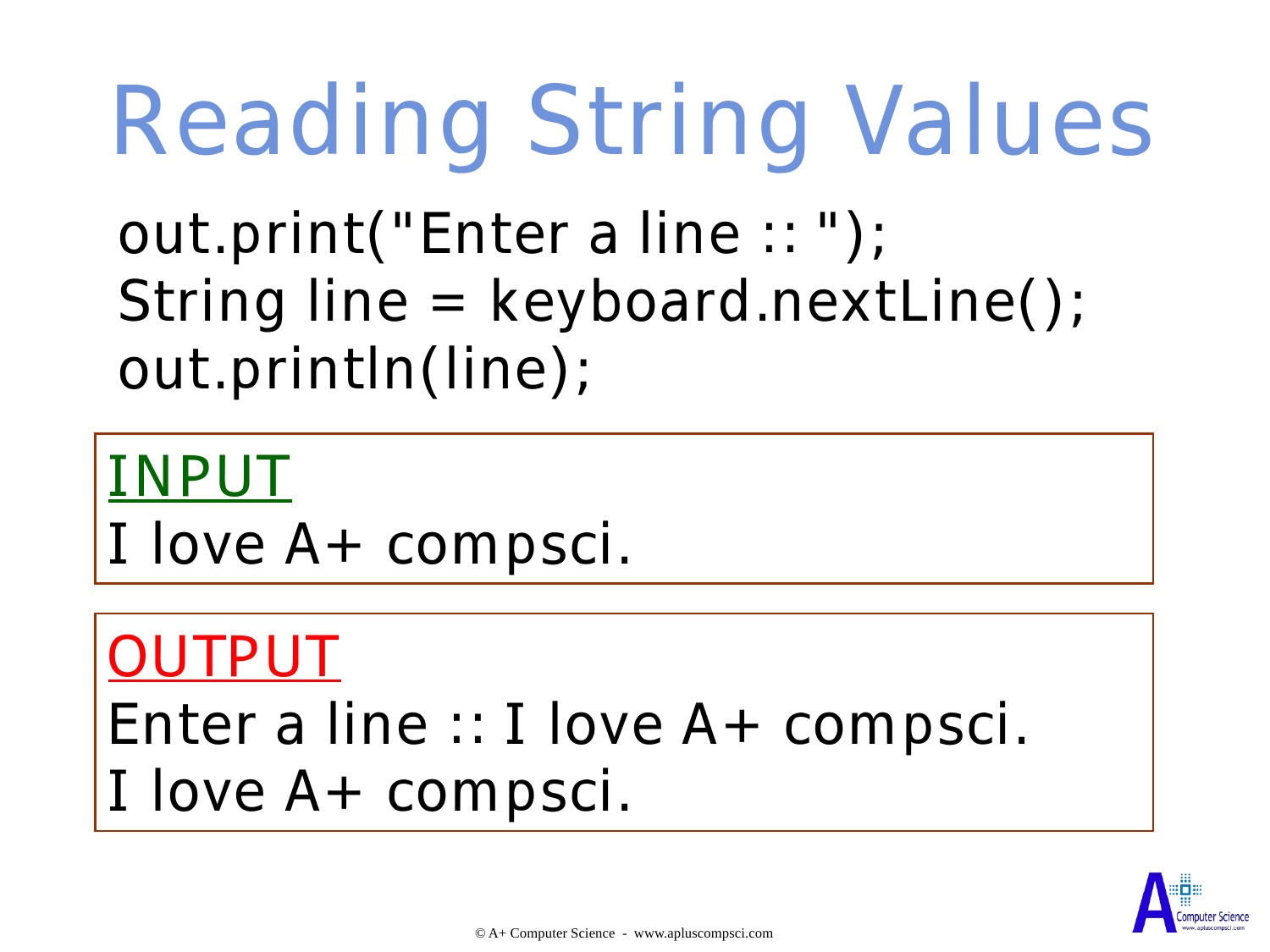

Reading String Values

out.print("Enter a line :: ");
String line = keyboard.nextLine();
out.println(line);
INPUT
I love A+ compsci.
OUTPUT
Enter a line :: I love A+ compsci.
I love A+ compsci.

© A+ Computer Science  -  www.apluscompsci.com